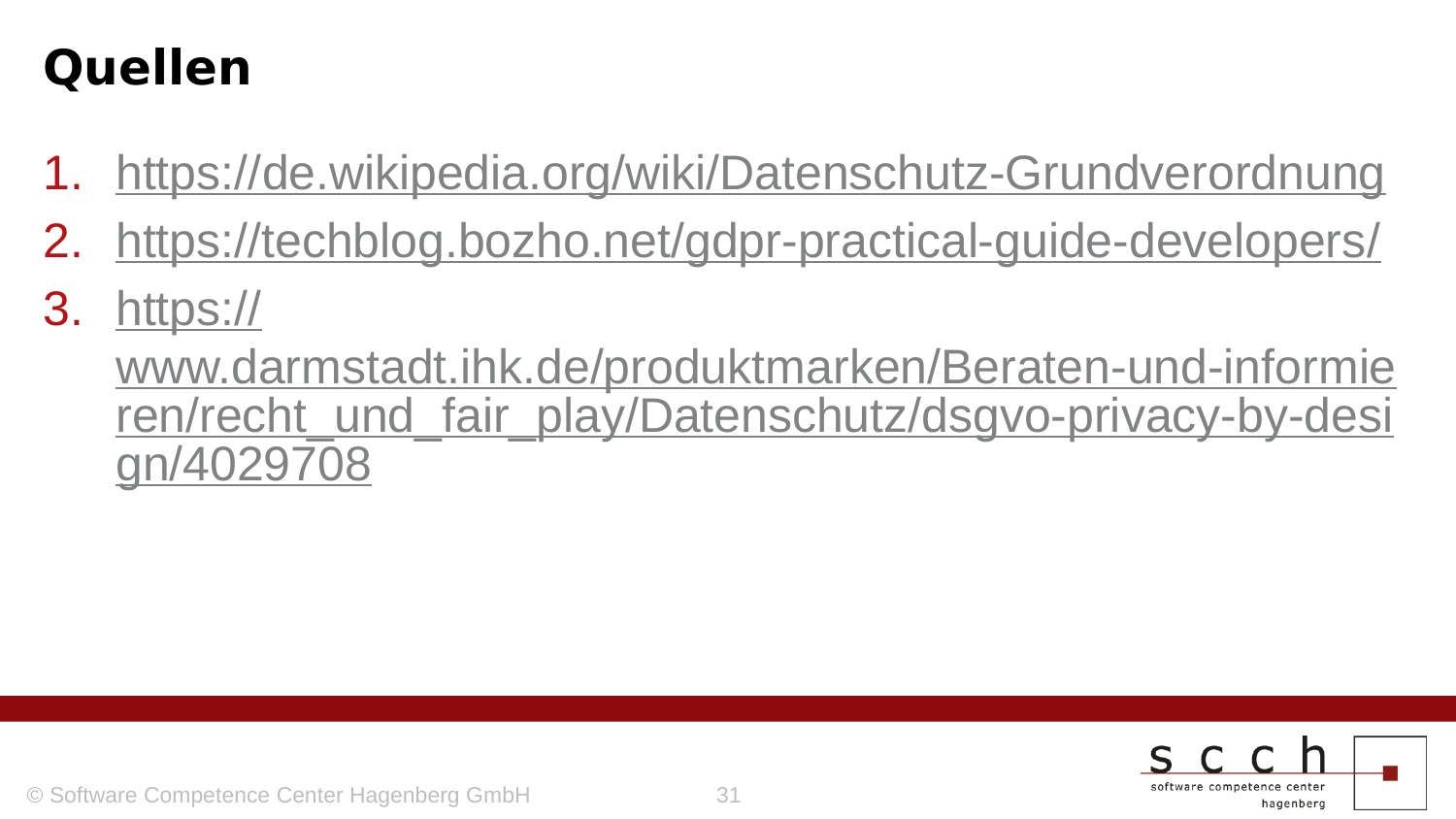

# Quellen
https://de.wikipedia.org/wiki/Datenschutz-Grundverordnung
https://techblog.bozho.net/gdpr-practical-guide-developers/
https://www.darmstadt.ihk.de/produktmarken/Beraten-und-informieren/recht_und_fair_play/Datenschutz/dsgvo-privacy-by-design/4029708

© Software Competence Center Hagenberg GmbH
31